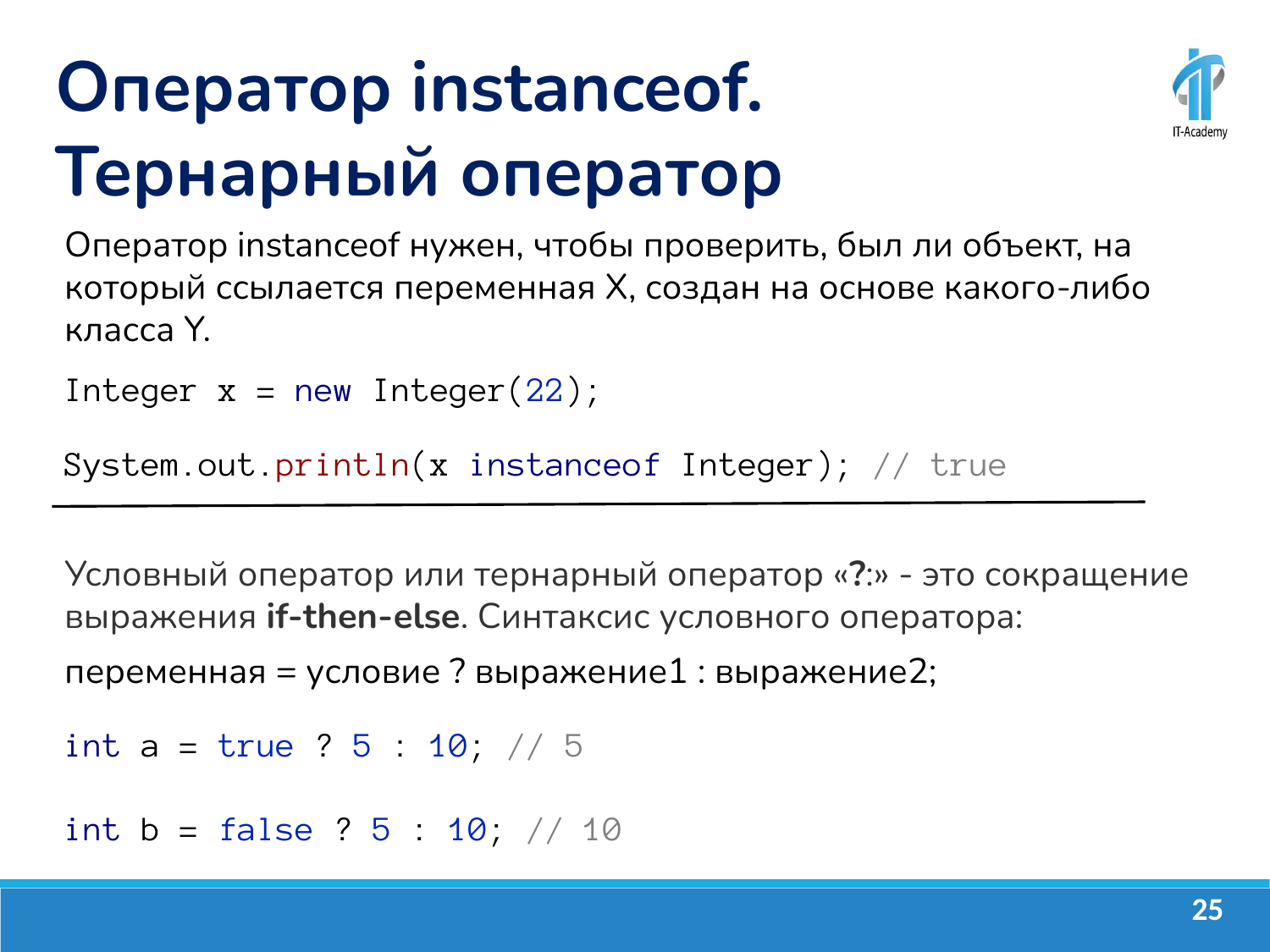

Оператор instanceof. Тернарный оператор
Оператор instanceof нужен, чтобы проверить, был ли объект, на который ссылается переменная X, создан на основе какого-либо класса Y.
Integer x = new Integer(22);
System.out.println(x instanceof Integer); // true
Условный оператор или тернарный оператор «?:» - это сокращение выражения if-then-else. Синтаксис условного оператора:
переменная = условие ? выражение1 : выражение2;
int a = true ? 5 : 10; // 5
int b = false ? 5 : 10; // 10
25